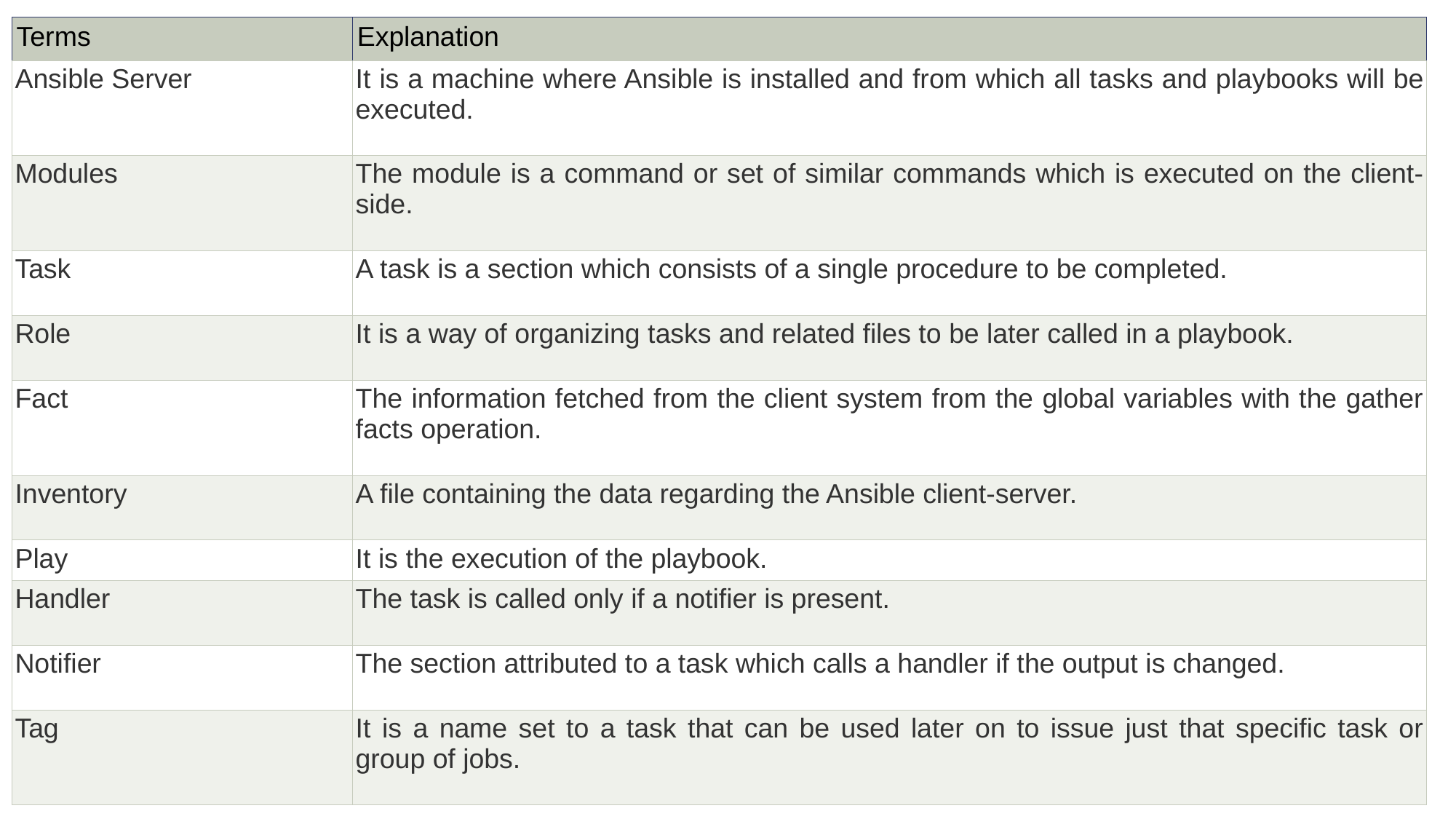

| Terms | Explanation |
| --- | --- |
| Ansible Server | It is a machine where Ansible is installed and from which all tasks and playbooks will be executed. |
| Modules | The module is a command or set of similar commands which is executed on the client-side. |
| Task | A task is a section which consists of a single procedure to be completed. |
| Role | It is a way of organizing tasks and related files to be later called in a playbook. |
| Fact | The information fetched from the client system from the global variables with the gather facts operation. |
| Inventory | A file containing the data regarding the Ansible client-server. |
| Play | It is the execution of the playbook. |
| Handler | The task is called only if a notifier is present. |
| Notifier | The section attributed to a task which calls a handler if the output is changed. |
| Tag | It is a name set to a task that can be used later on to issue just that specific task or group of jobs. |